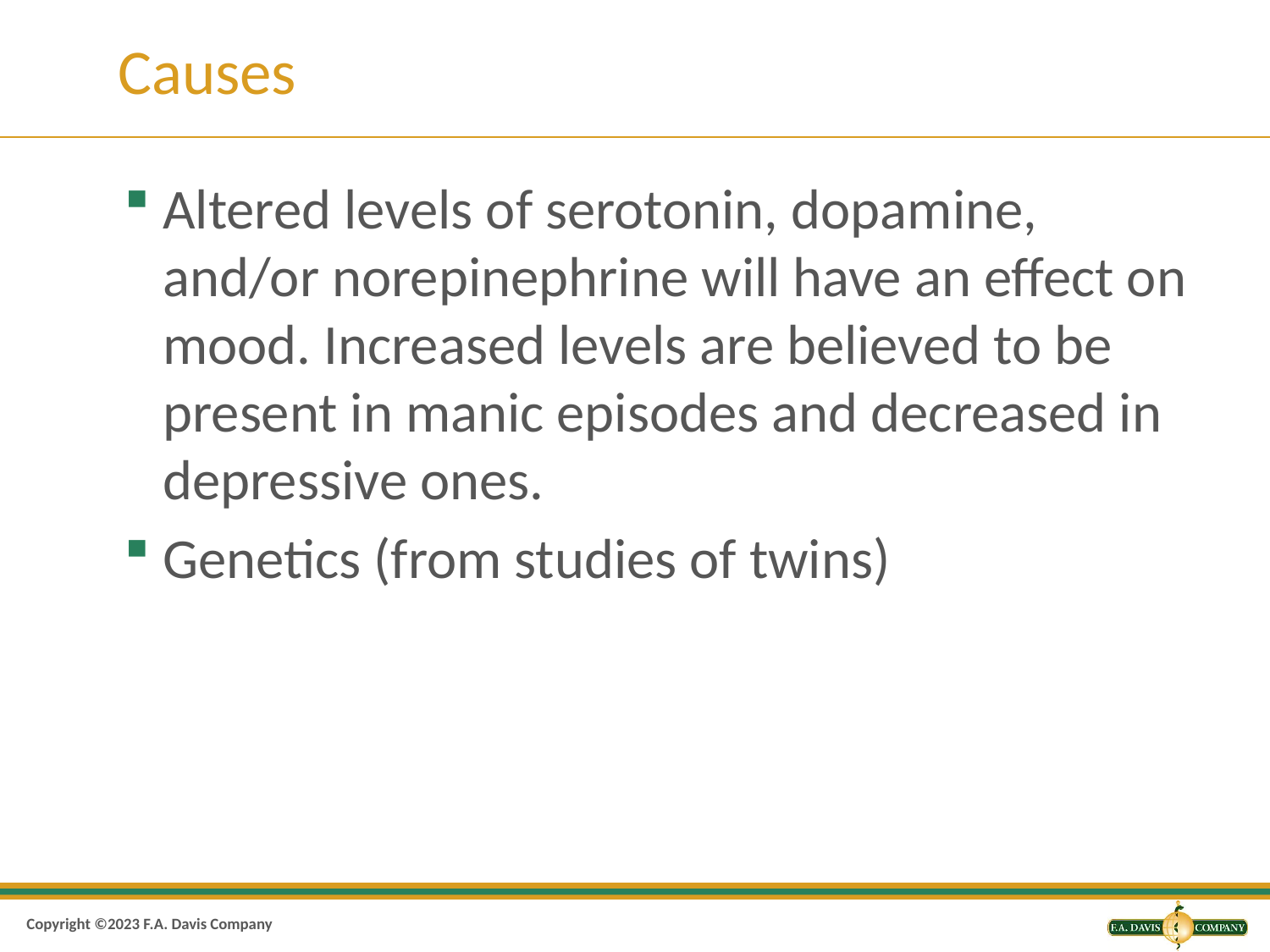

# Causes
Altered levels of serotonin, dopamine, and/or norepinephrine will have an effect on mood. Increased levels are believed to be present in manic episodes and decreased in depressive ones.
Genetics (from studies of twins)